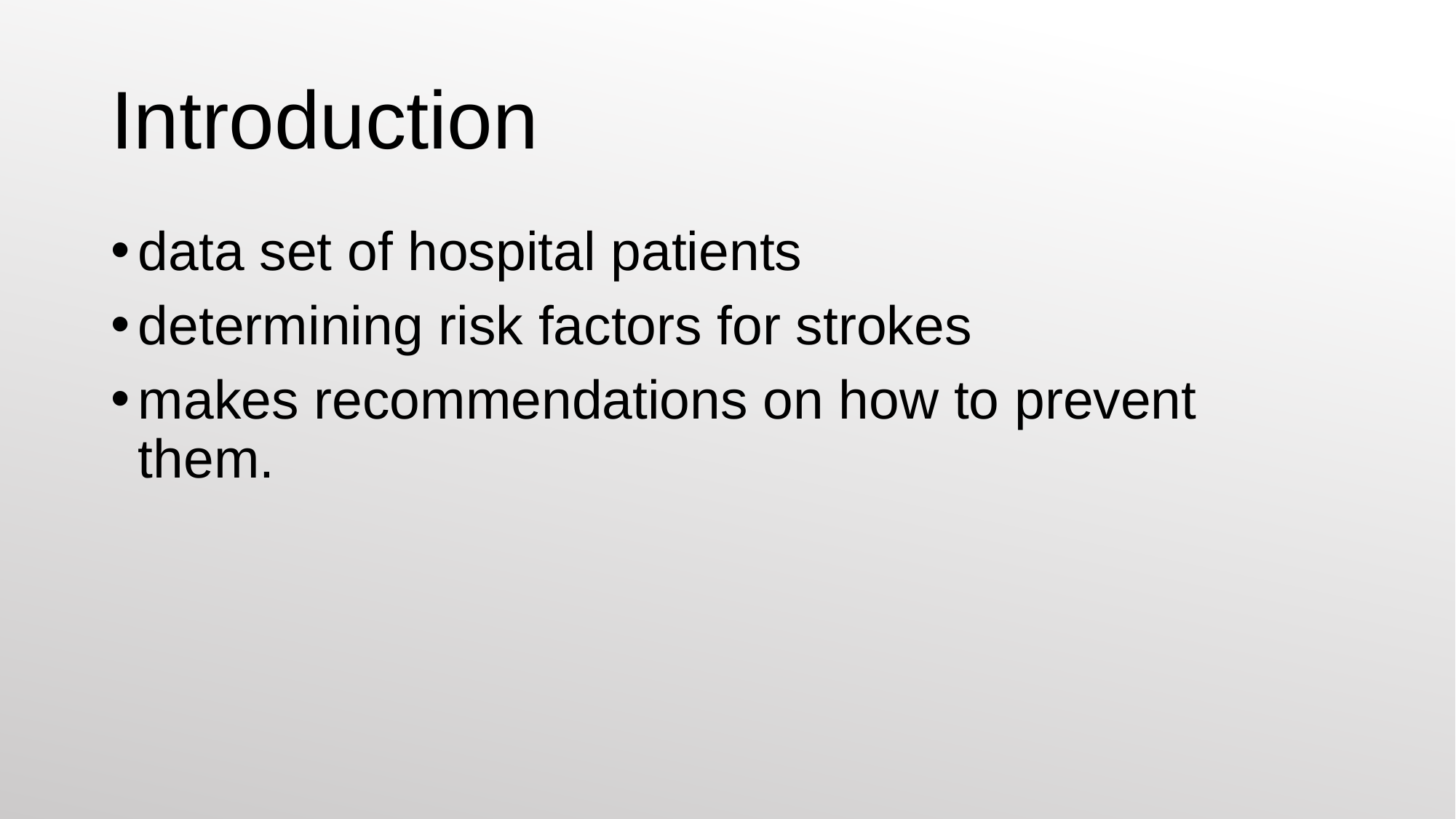

# Introduction
data set of hospital patients
determining risk factors for strokes
makes recommendations on how to prevent them.